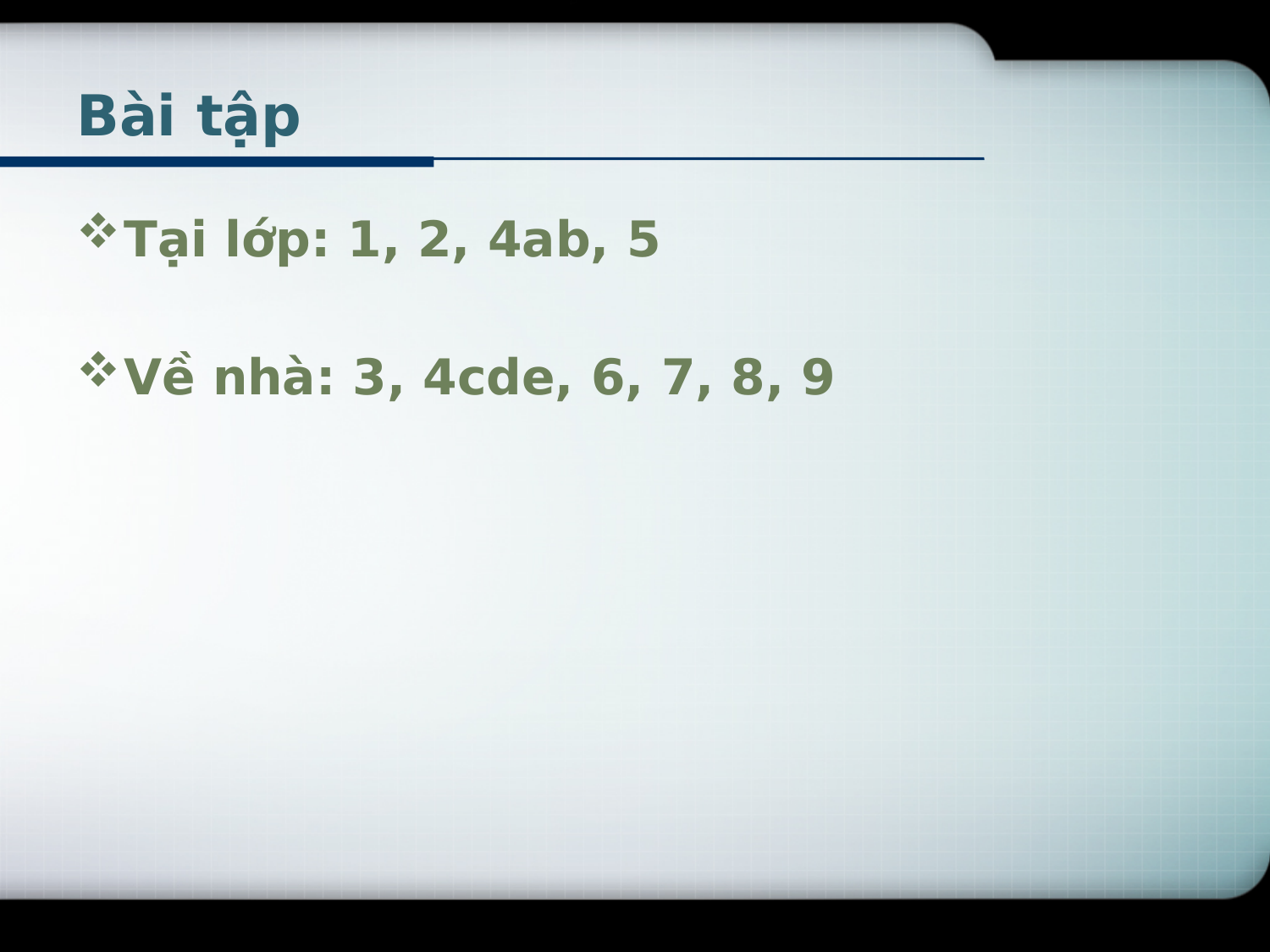

# Bài tập
Tại lớp: 1, 2, 4ab, 5

Về nhà: 3, 4cde, 6, 7, 8, 9